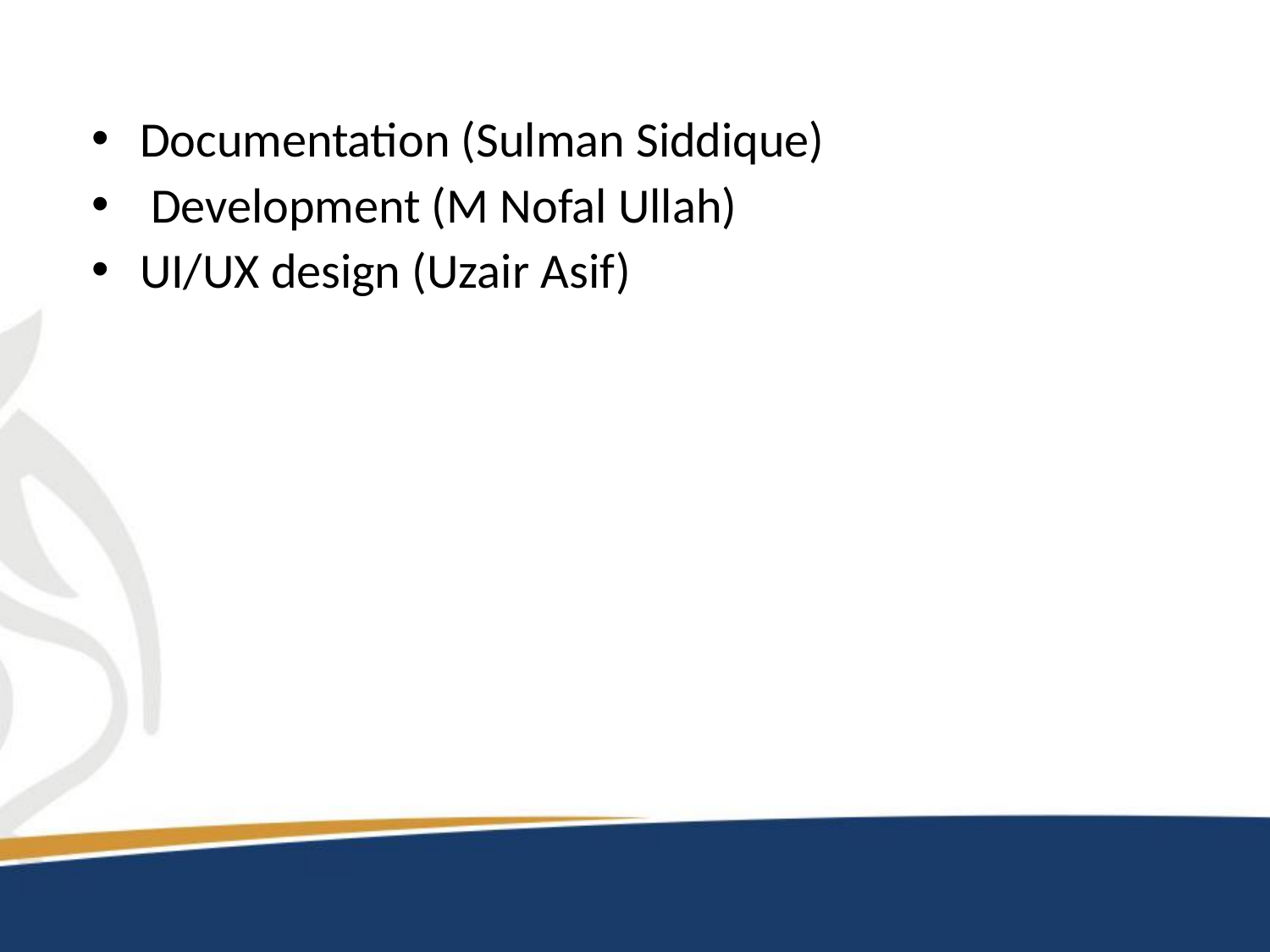

Documentation (Sulman Siddique)
 Development (M Nofal Ullah)
UI/UX design (Uzair Asif)